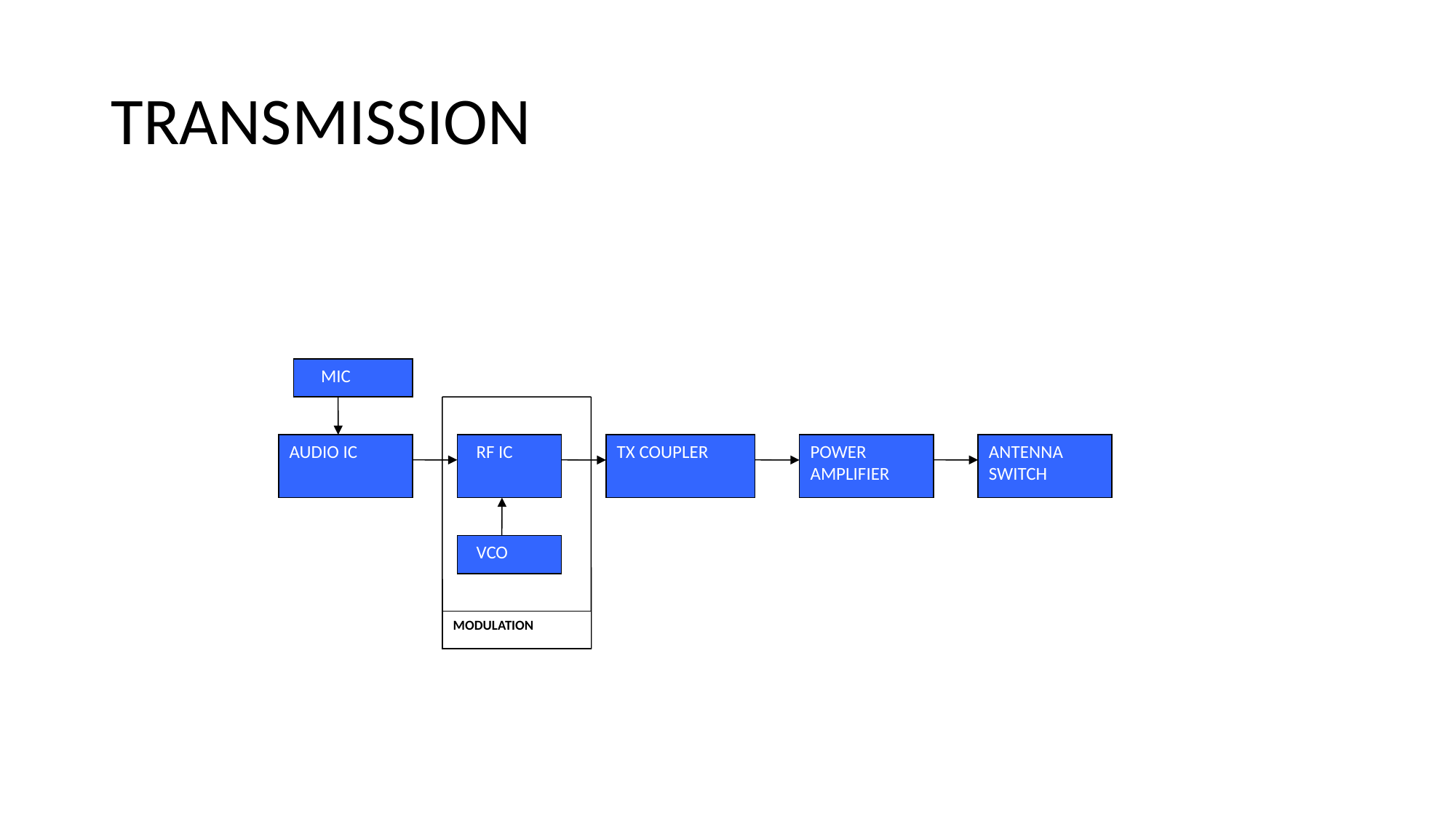

# TRANSMISSION

    MIC

AUDIO IC
  RF IC
TX COUPLER
POWER AMPLIFIER
ANTENNA SWITCH

  VCO
MODULATION